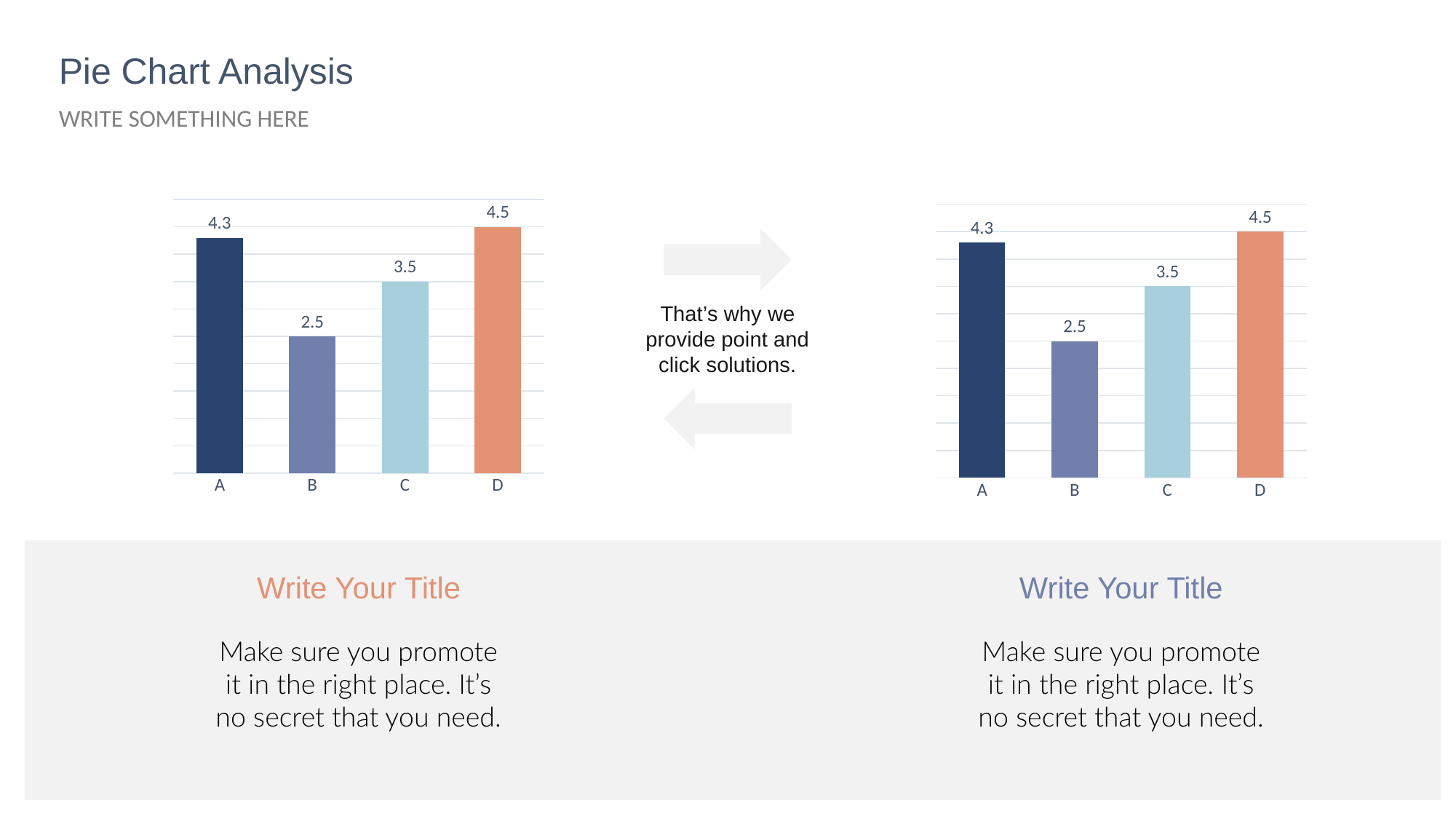

Pie Chart Analysis
WRITE SOMETHING HERE

### Chart

| Category | Series 1 |
|---|---|
| A | 4.3 |
| B | 2.5 |
| C | 3.5 |
| D | 4.5 |

### Chart

| Category | Series 1 |
|---|---|
| A | 4.3 |
| B | 2.5 |
| C | 3.5 |
| D | 4.5 |
That’s why we provide point and click solutions.

Write Your Title
Write Your Title
Make sure you promote it in the right place. It’s no secret that you need.
Make sure you promote it in the right place. It’s no secret that you need.